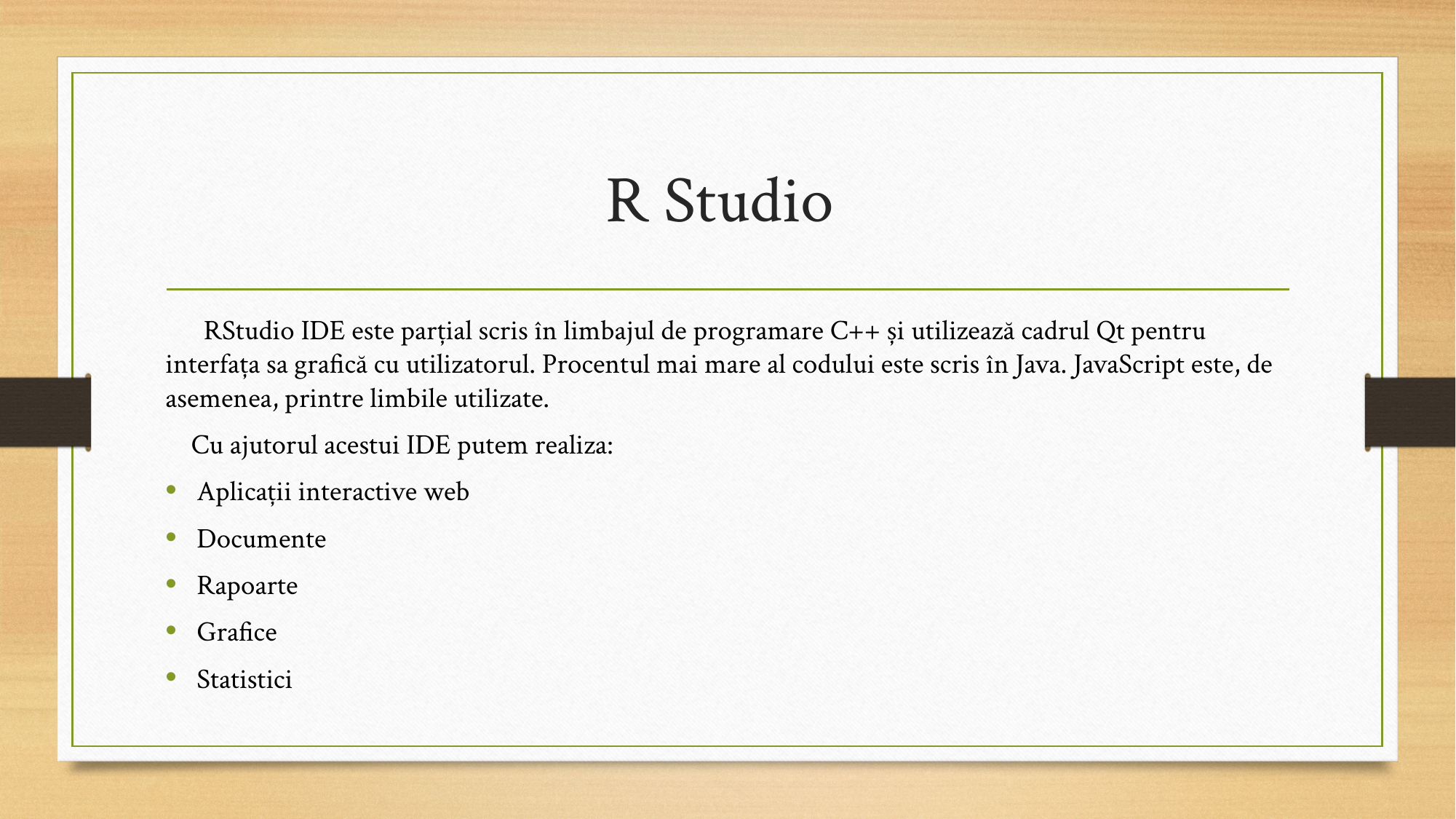

# R Studio
      RStudio IDE este parțial scris în limbajul de programare C++ și utilizează cadrul Qt pentru interfața sa grafică cu utilizatorul. Procentul mai mare al codului este scris în Java. JavaScript este, de asemenea, printre limbile utilizate.
    Cu ajutorul acestui IDE putem realiza:
Aplicații interactive web
Documente
Rapoarte
Grafice
Statistici